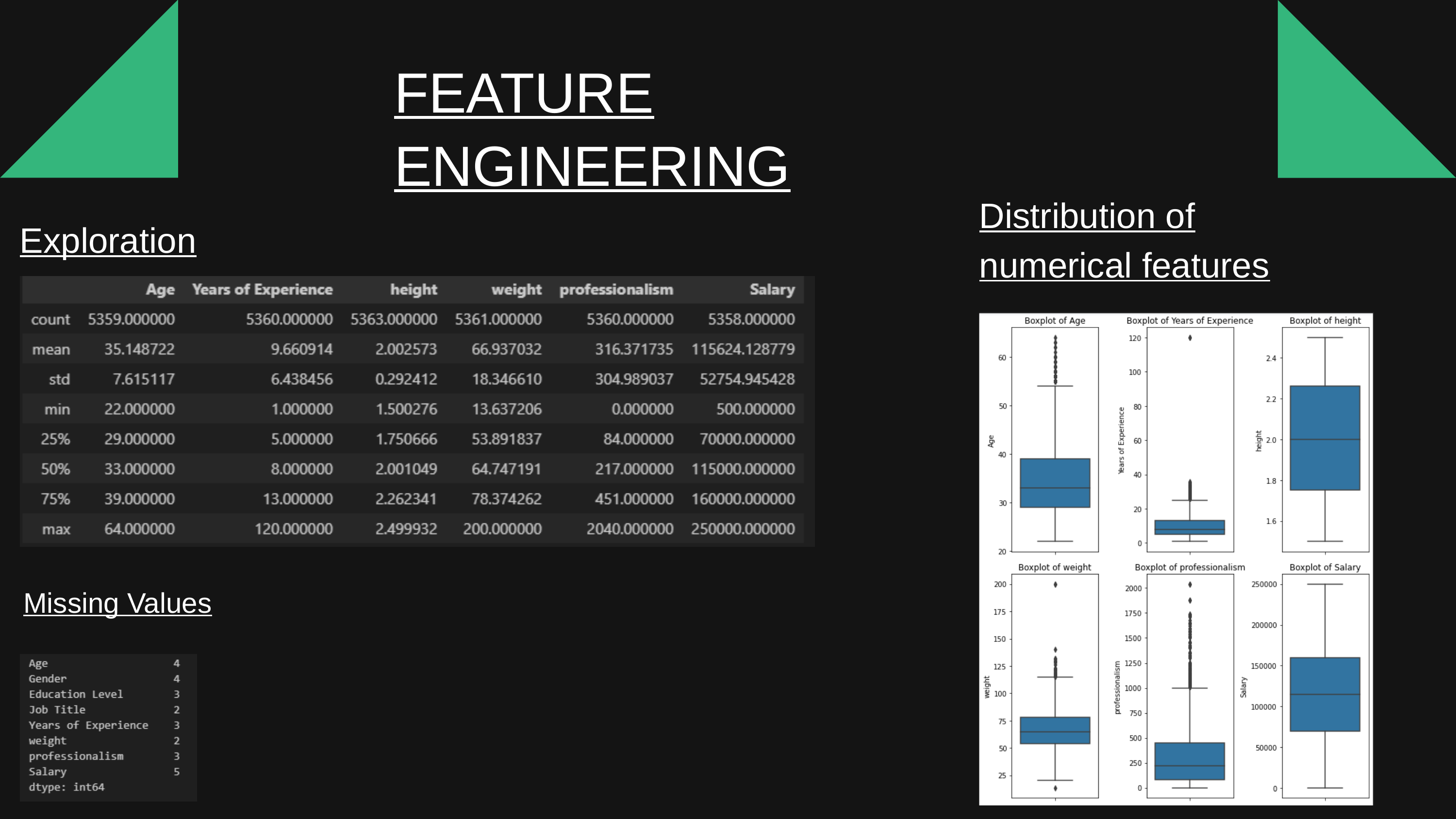

FEATURE ENGINEERING
Distribution of numerical features
Exploration

Missing Values